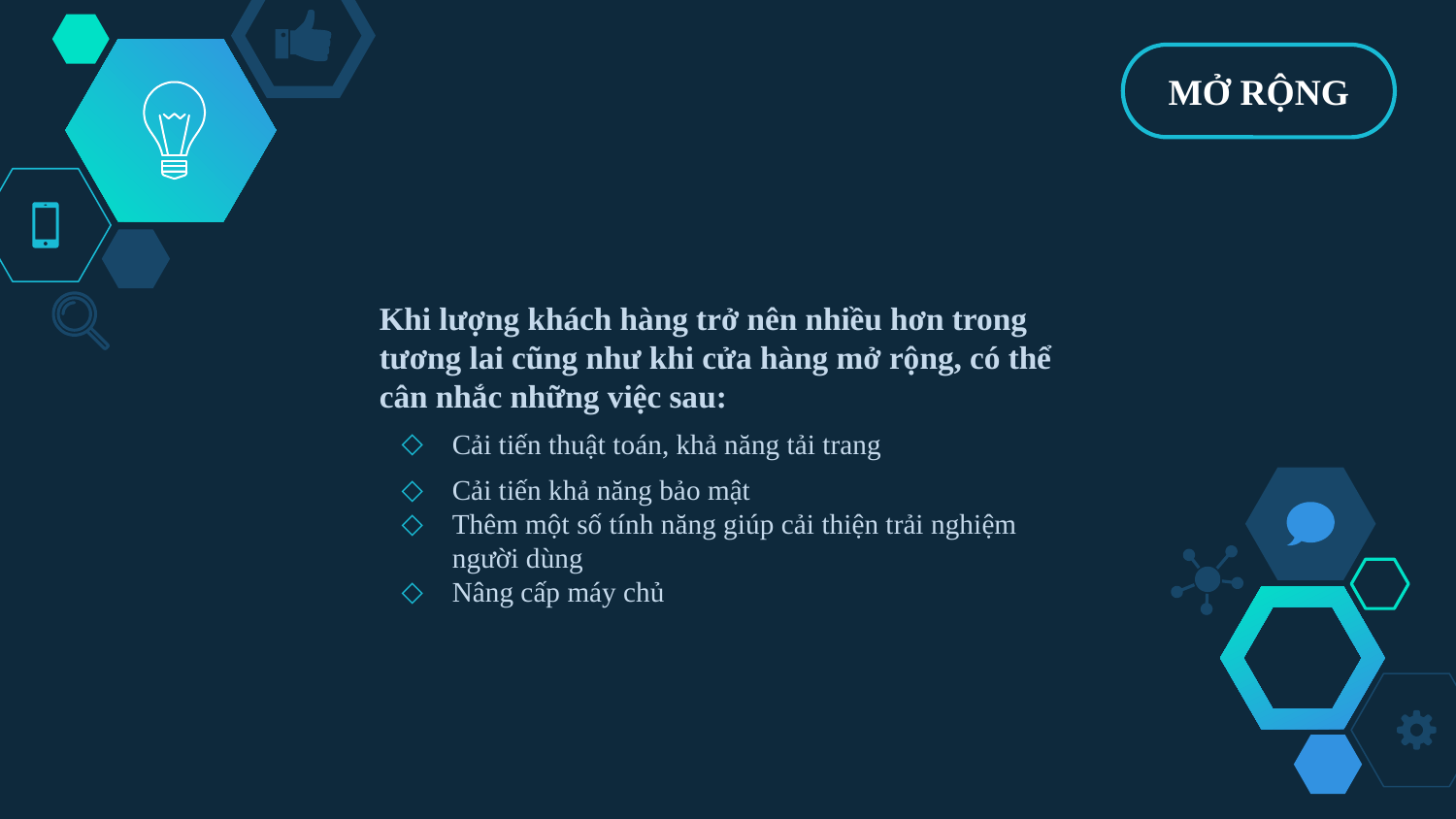

MỞ RỘNG
Khi lượng khách hàng trở nên nhiều hơn trong tương lai cũng như khi cửa hàng mở rộng, có thể cân nhắc những việc sau:
Cải tiến thuật toán, khả năng tải trang
Cải tiến khả năng bảo mật
Thêm một số tính năng giúp cải thiện trải nghiệm người dùng
Nâng cấp máy chủ